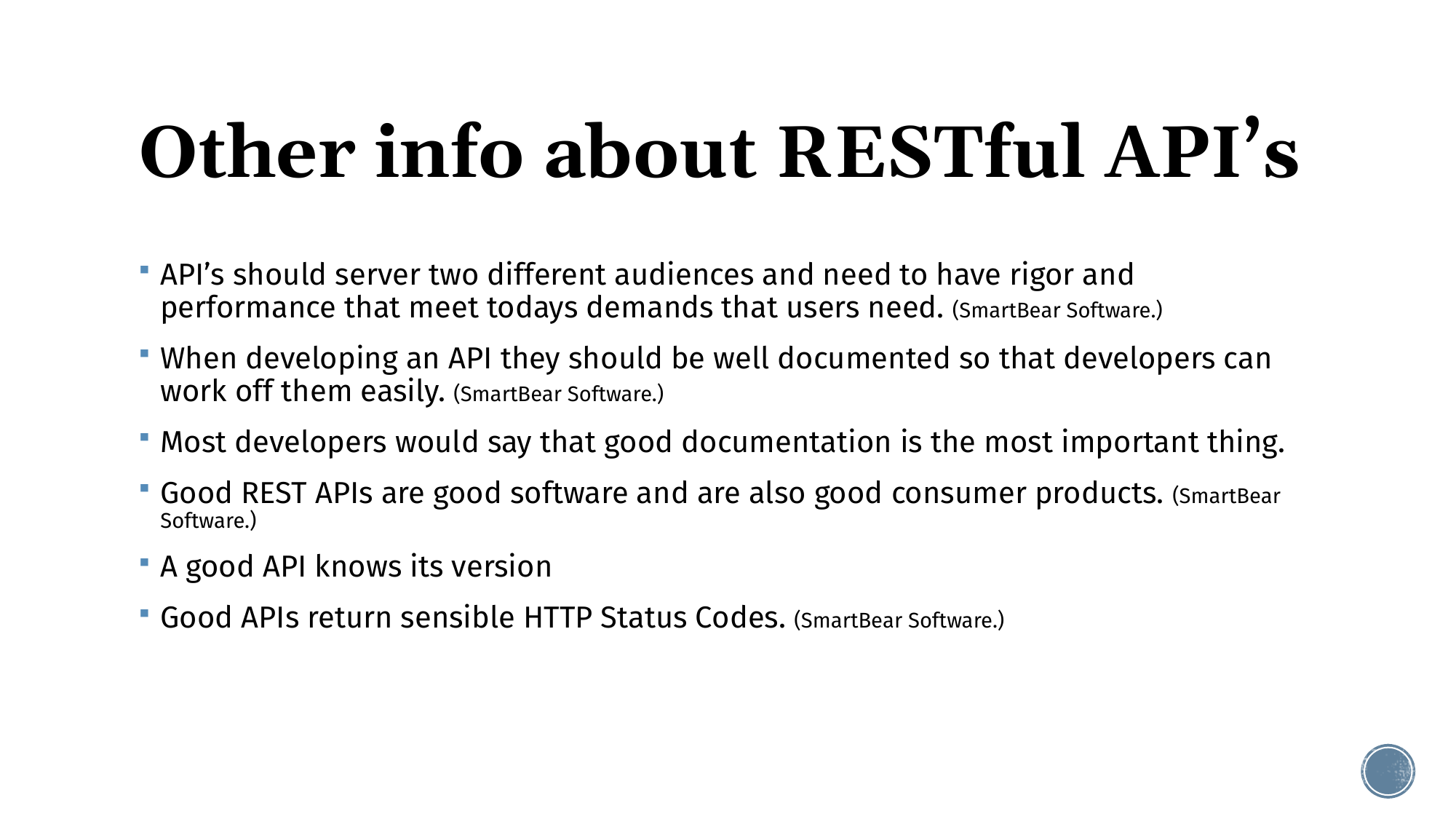

# Other info about RESTful API’s
API’s should server two different audiences and need to have rigor and performance that meet todays demands that users need. (SmartBear Software.)
When developing an API they should be well documented so that developers can work off them easily. (SmartBear Software.)
Most developers would say that good documentation is the most important thing.
Good REST APIs are good software and are also good consumer products. (SmartBear Software.)
A good API knows its version
Good APIs return sensible HTTP Status Codes. (SmartBear Software.)